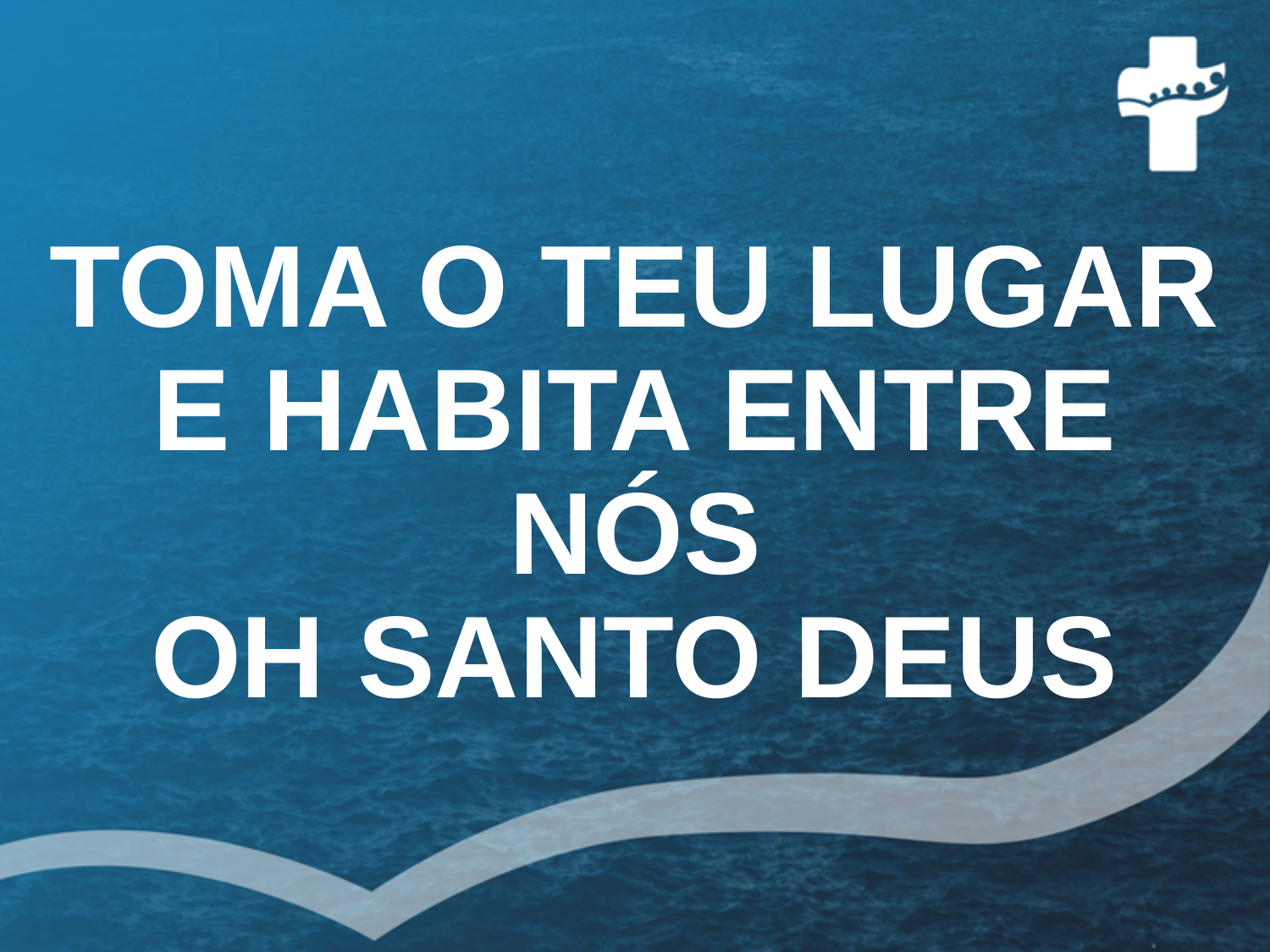

# TOMA O TEU LUGAR E HABITA ENTRE NÓS OH SANTO DEUS